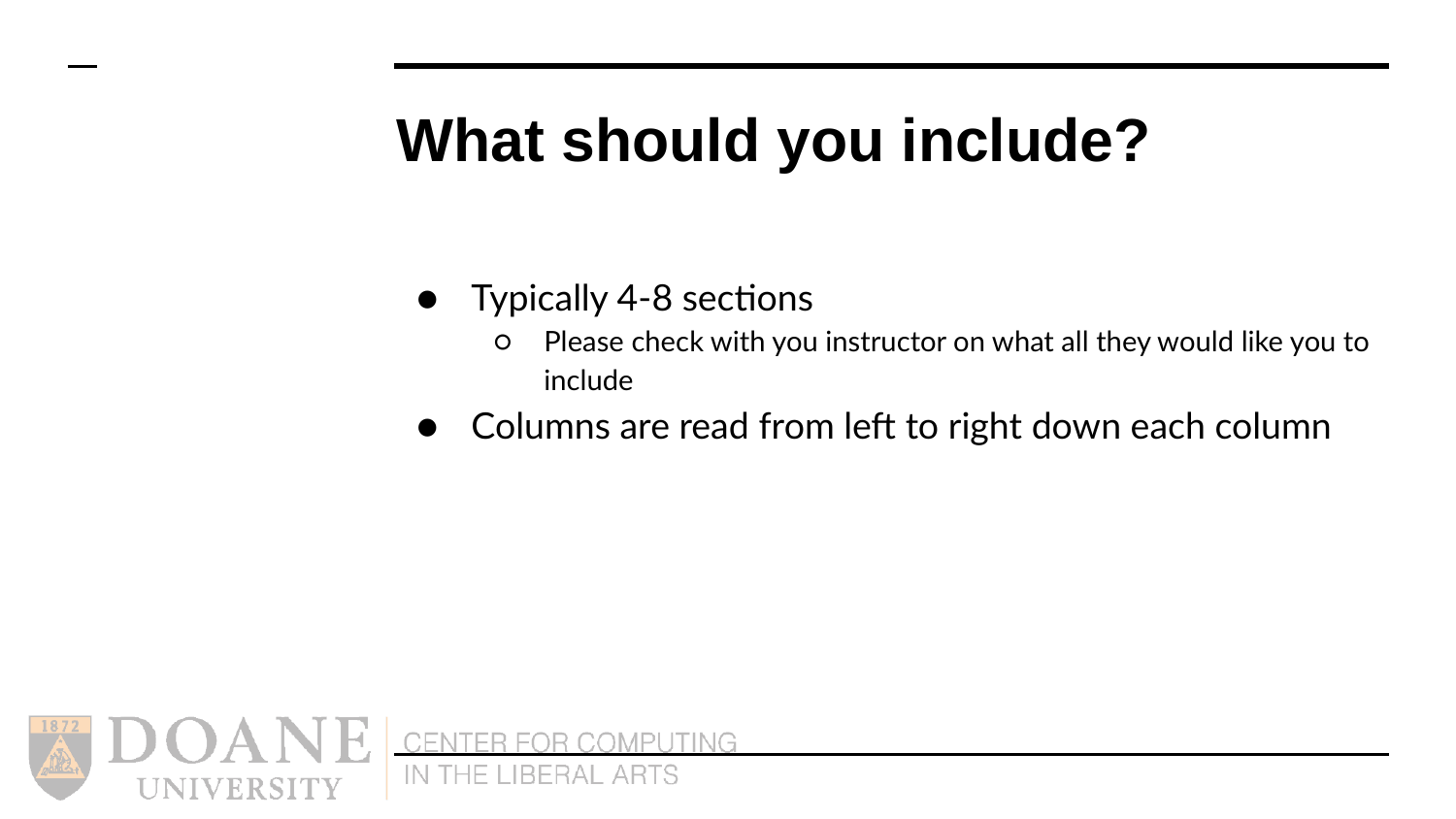

# What should you include?
Typically 4-8 sections
Please check with you instructor on what all they would like you to include
Columns are read from left to right down each column